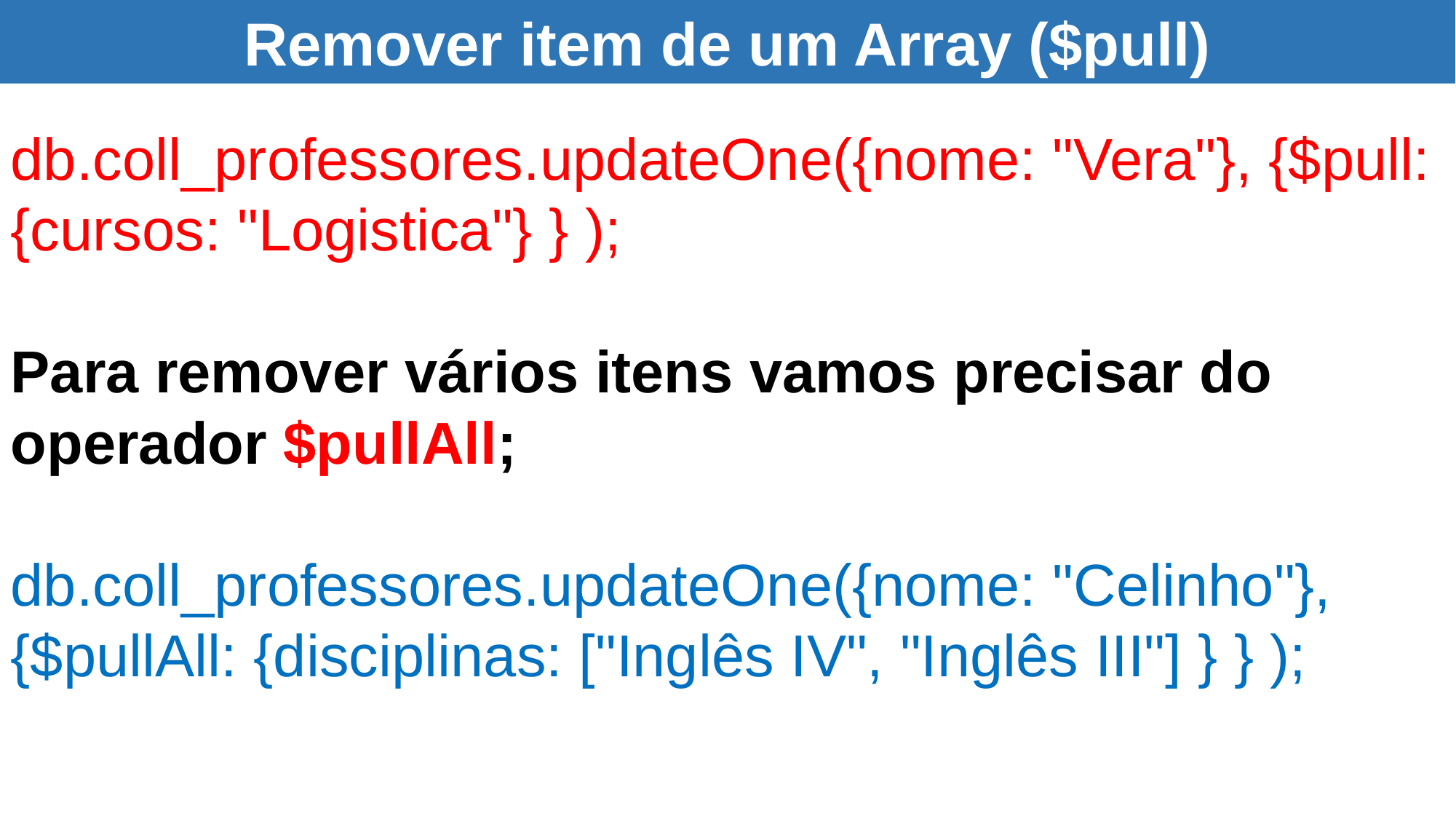

Remover item de um Array ($pull)
db.coll_professores.updateOne({nome: "Vera"}, {$pull: {cursos: "Logistica"} } );

Para remover vários itens vamos precisar do operador $pullAll;

db.coll_professores.updateOne({nome: "Celinho"}, {$pullAll: {disciplinas: ["Inglês IV", "Inglês III"] } } );